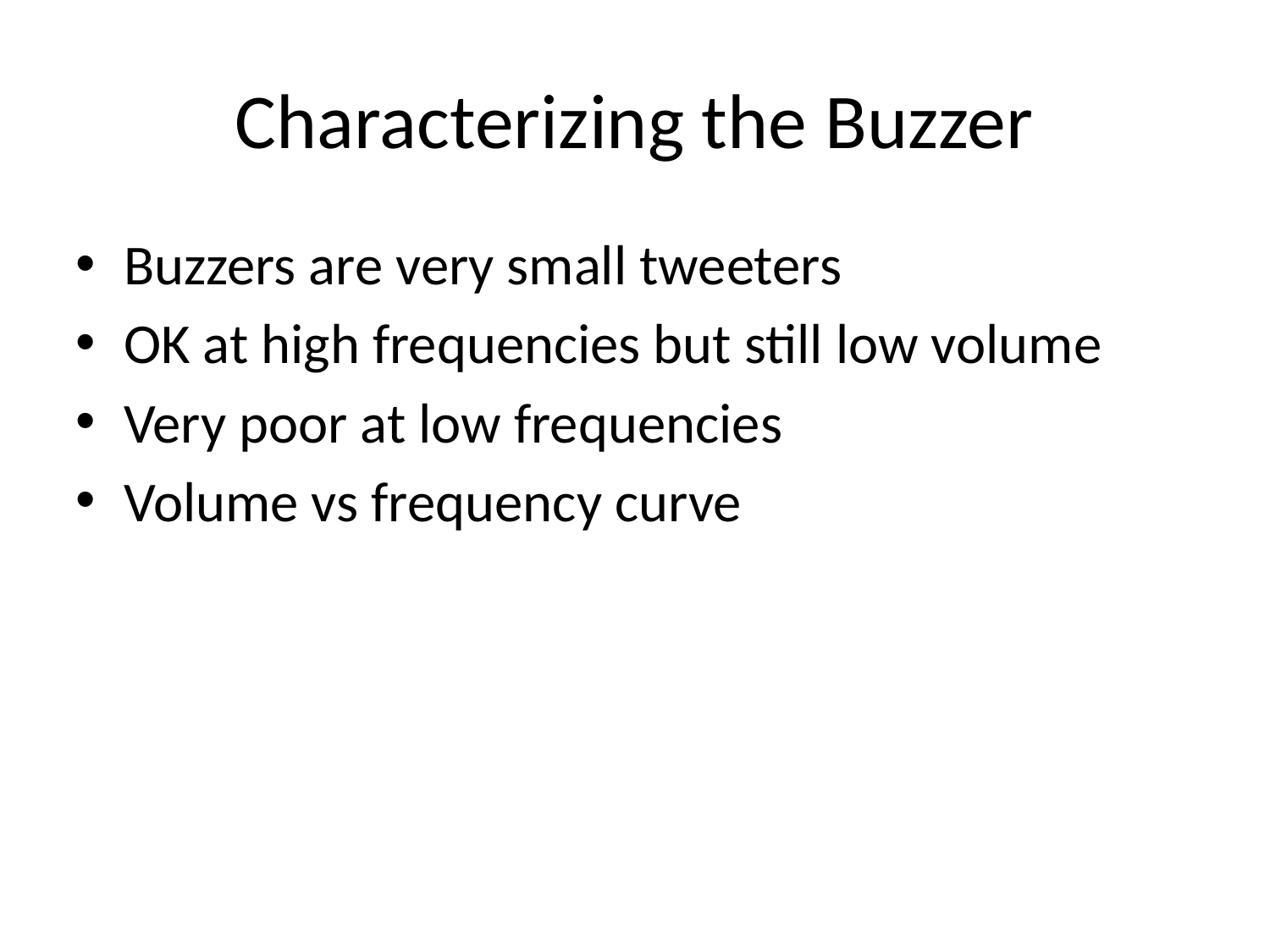

Characterizing the Buzzer
Buzzers are very small tweeters
OK at high frequencies but still low volume
Very poor at low frequencies
Volume vs frequency curve